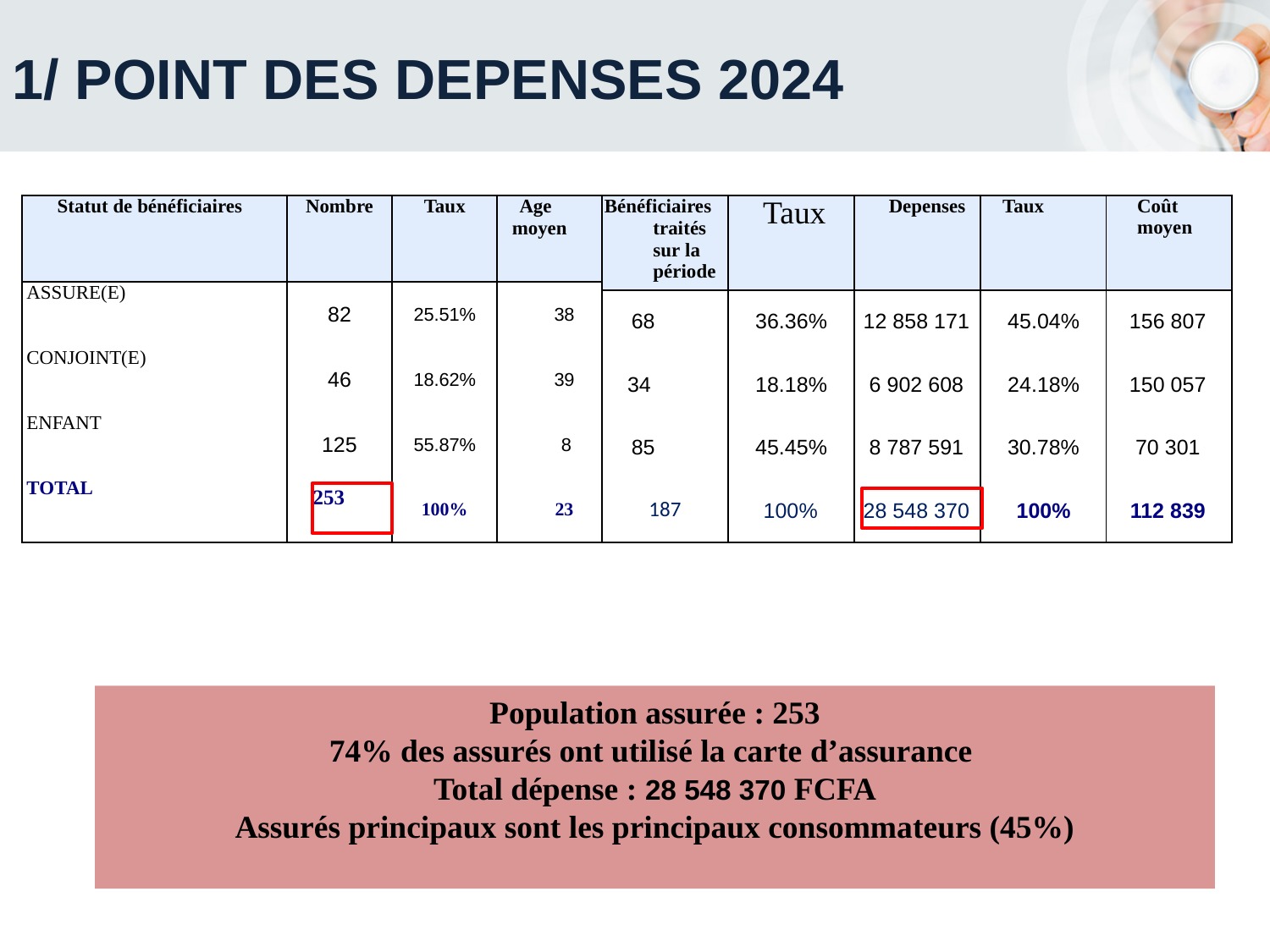

# 1/ POINT DES DEPENSES 2024
| Statut de bénéficiaires | Nombre | Taux | Age moyen |
| --- | --- | --- | --- |
| ASSURE(E) | 82 | 25.51% | 38 |
| CONJOINT(E) | 46 | 18.62% | 39 |
| ENFANT | 125 | 55.87% | 8 |
| TOTAL | 253 | 100% | 23 |
| Bénéficiaires traités sur la période | Taux | Depenses | Taux | Coût moyen |
| --- | --- | --- | --- | --- |
| 68 | 36.36% | 12 858 171 | 45.04% | 156 807 |
| 34 | 18.18% | 6 902 608 | 24.18% | 150 057 |
| 85 | 45.45% | 8 787 591 | 30.78% | 70 301 |
| 187 | 100% | 28 548 370 | 100% | 112 839 |

Population assurée : 253
74% des assurés ont utilisé la carte d’assurance
Total dépense : 28 548 370 FCFA
Assurés principaux sont les principaux consommateurs (45%)